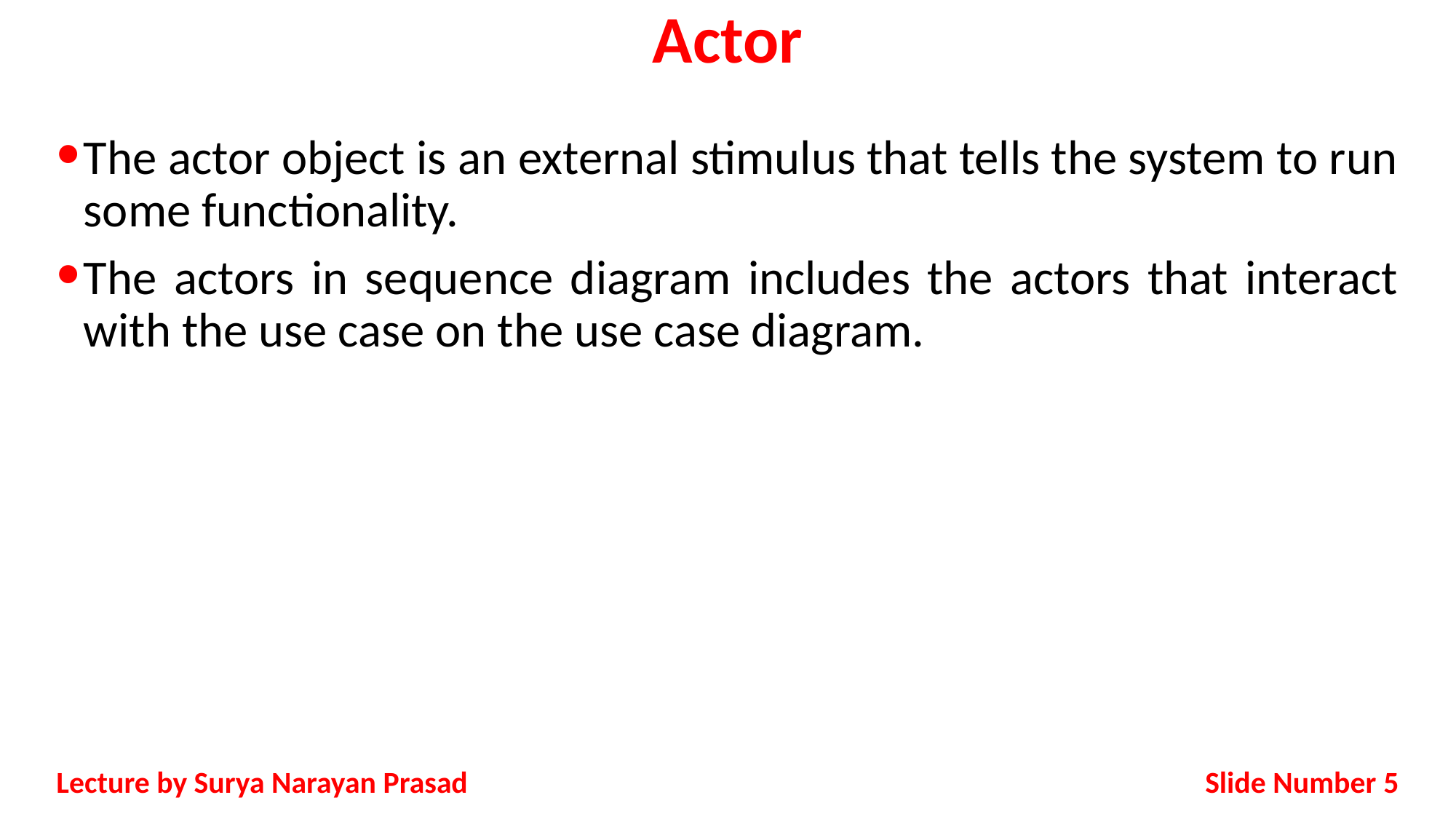

# Actor
The actor object is an external stimulus that tells the system to run some functionality.
The actors in sequence diagram includes the actors that interact with the use case on the use case diagram.
Slide Number 5
Lecture by Surya Narayan Prasad